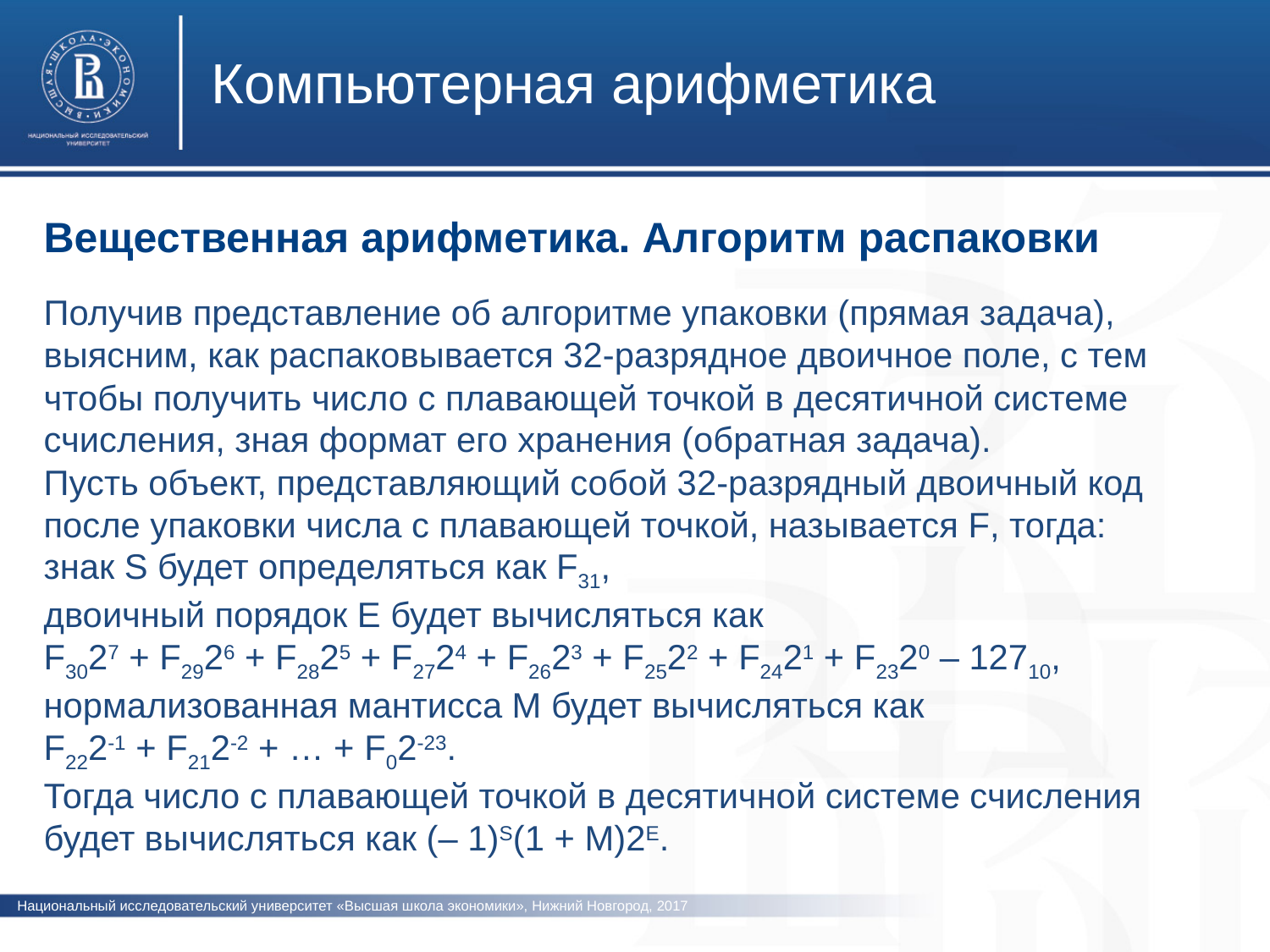

Компьютерная арифметика
Вещественная арифметика. Алгоритм распаковки

Получив представление об алгоритме упаковки (прямая задача), выясним, как распаковывается 32-разрядное двоичное поле, с тем чтобы получить число с плавающей точкой в десятичной системе счисления, зная формат его хранения (обратная задача).
Пусть объект, представляющий собой 32-разрядный двоичный код после упаковки числа с плавающей точкой, называется F, тогда:
знак S будет определяться как F31,
двоичный порядок E будет вычисляться как
F3027 + F2926 + F2825 + F2724 + F2623 + F2522 + F2421 + F2320 – 12710,
нормализованная мантисса М будет вычисляться как
F222-1 + F212-2 + … + F02-23.
Тогда число с плавающей точкой в десятичной системе счисления будет вычисляться как (– 1)S(1 + M)2E.
Национальный исследовательский университет «Высшая школа экономики», Нижний Новгород, 2017